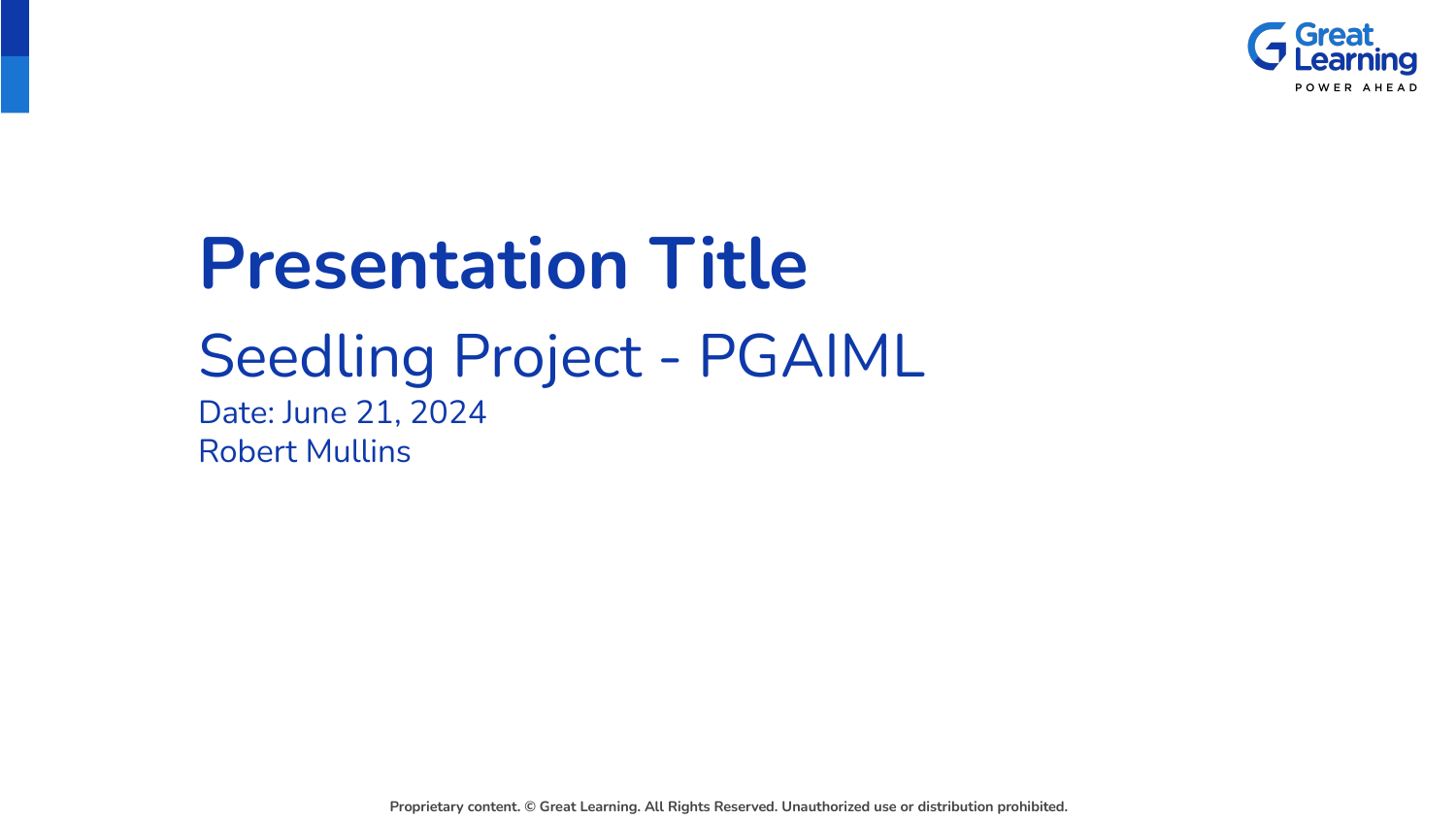

# Presentation Title
Seedling Project - PGAIML
Date: June 21, 2024
Robert Mullins